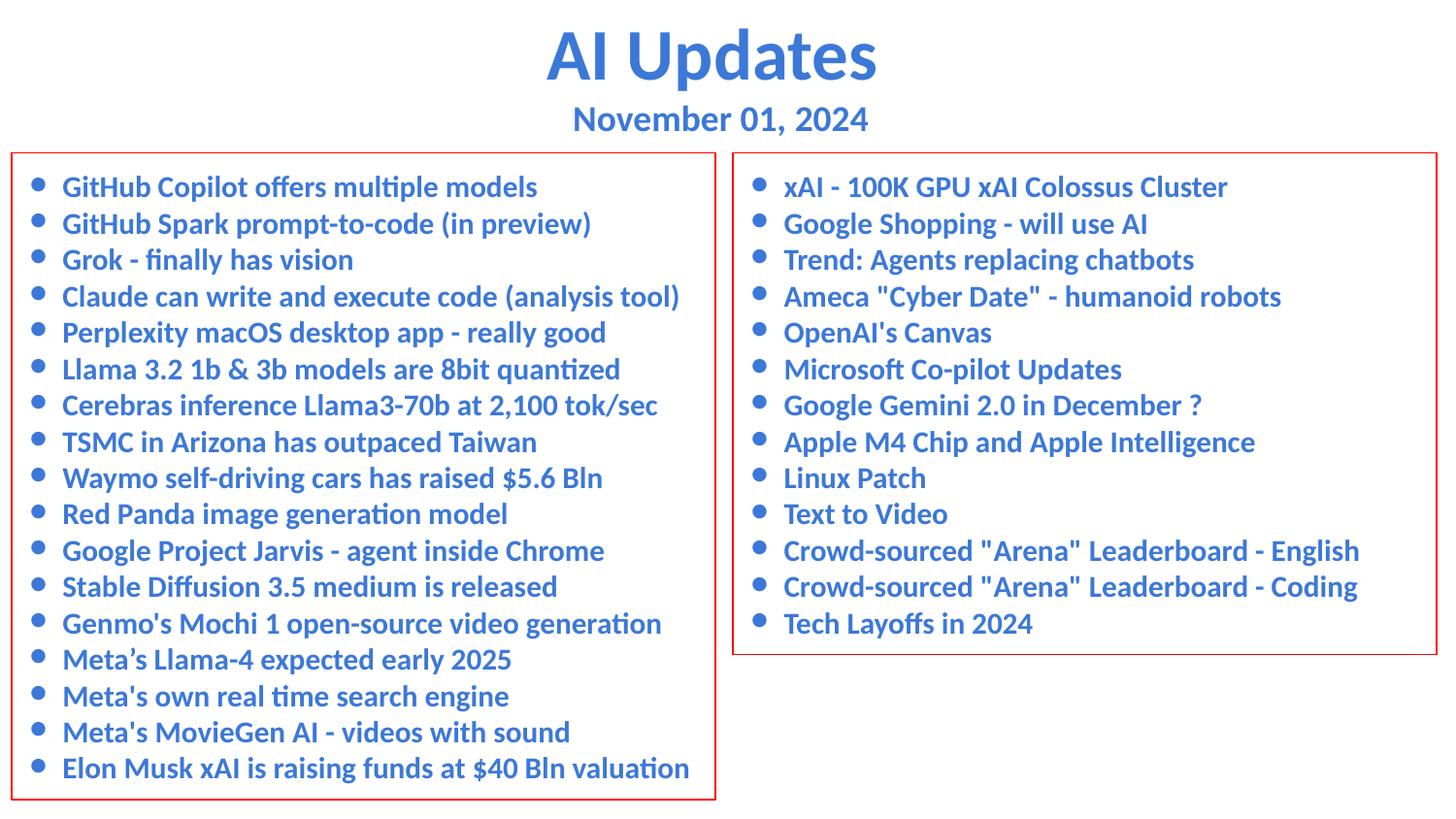

AI Updates
November 01, 2024
GitHub Copilot offers multiple models
GitHub Spark prompt-to-code (in preview)
Grok - finally has vision
Claude can write and execute code (analysis tool)
Perplexity macOS desktop app - really good
Llama 3.2 1b & 3b models are 8bit quantized
Cerebras inference Llama3-70b at 2,100 tok/sec
TSMC in Arizona has outpaced Taiwan
Waymo self-driving cars has raised $5.6 Bln
Red Panda image generation model
Google Project Jarvis - agent inside Chrome
Stable Diffusion 3.5 medium is released
Genmo's Mochi 1 open-source video generation
Meta’s Llama-4 expected early 2025
Meta's own real time search engine
Meta's MovieGen AI - videos with sound
Elon Musk xAI is raising funds at $40 Bln valuation
xAI - 100K GPU xAI Colossus Cluster
Google Shopping - will use AI
Trend: Agents replacing chatbots
Ameca "Cyber Date" - humanoid robots
OpenAI's Canvas
Microsoft Co-pilot Updates
Google Gemini 2.0 in December ?
Apple M4 Chip and Apple Intelligence
Linux Patch
Text to Video
Crowd-sourced "Arena" Leaderboard - English
Crowd-sourced "Arena" Leaderboard - Coding
Tech Layoffs in 2024